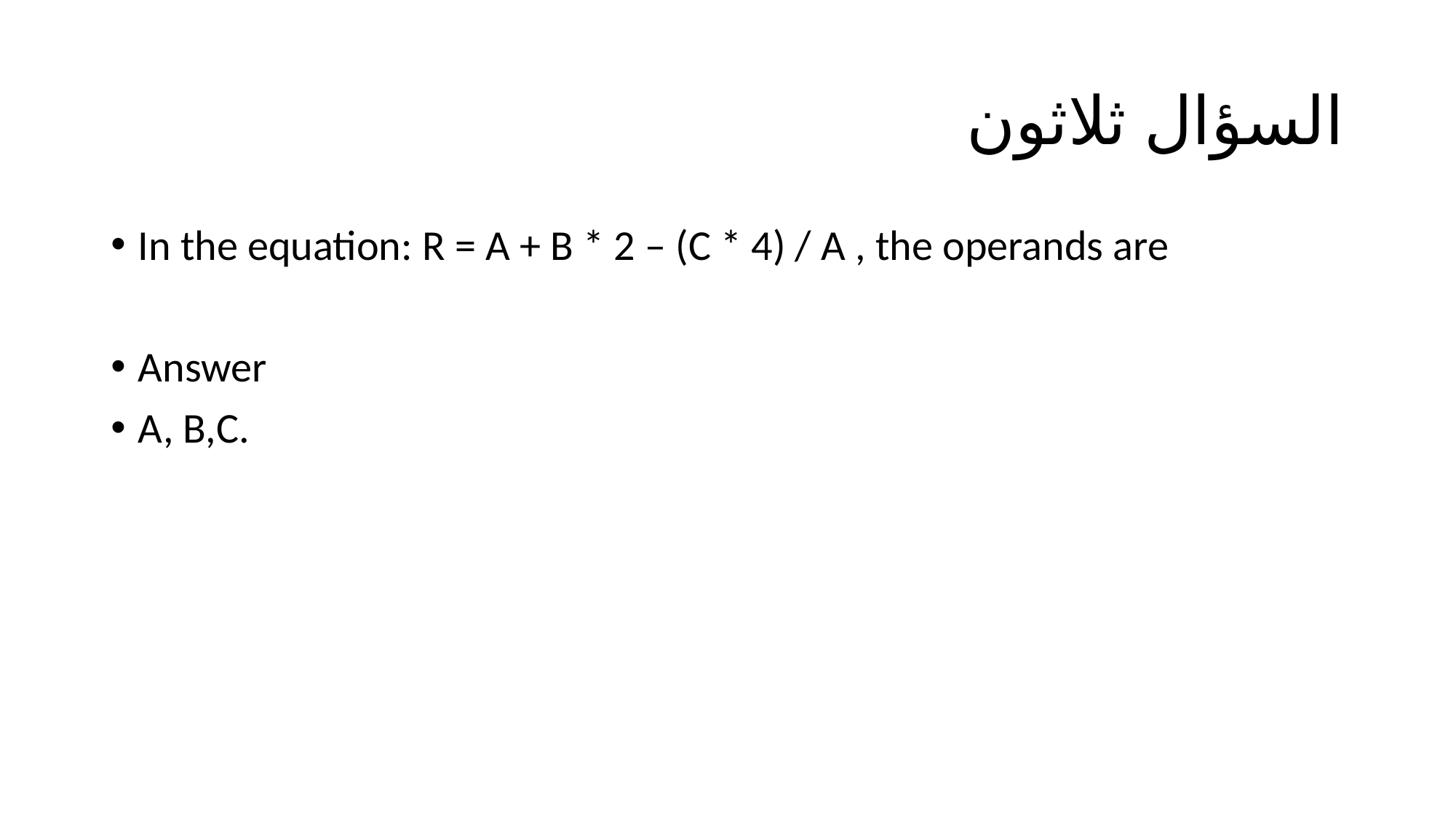

# السؤال ثلاثون
In the equation: R = A + B * 2 – (C * 4) / A , the operands are

Answer
A, B,C.